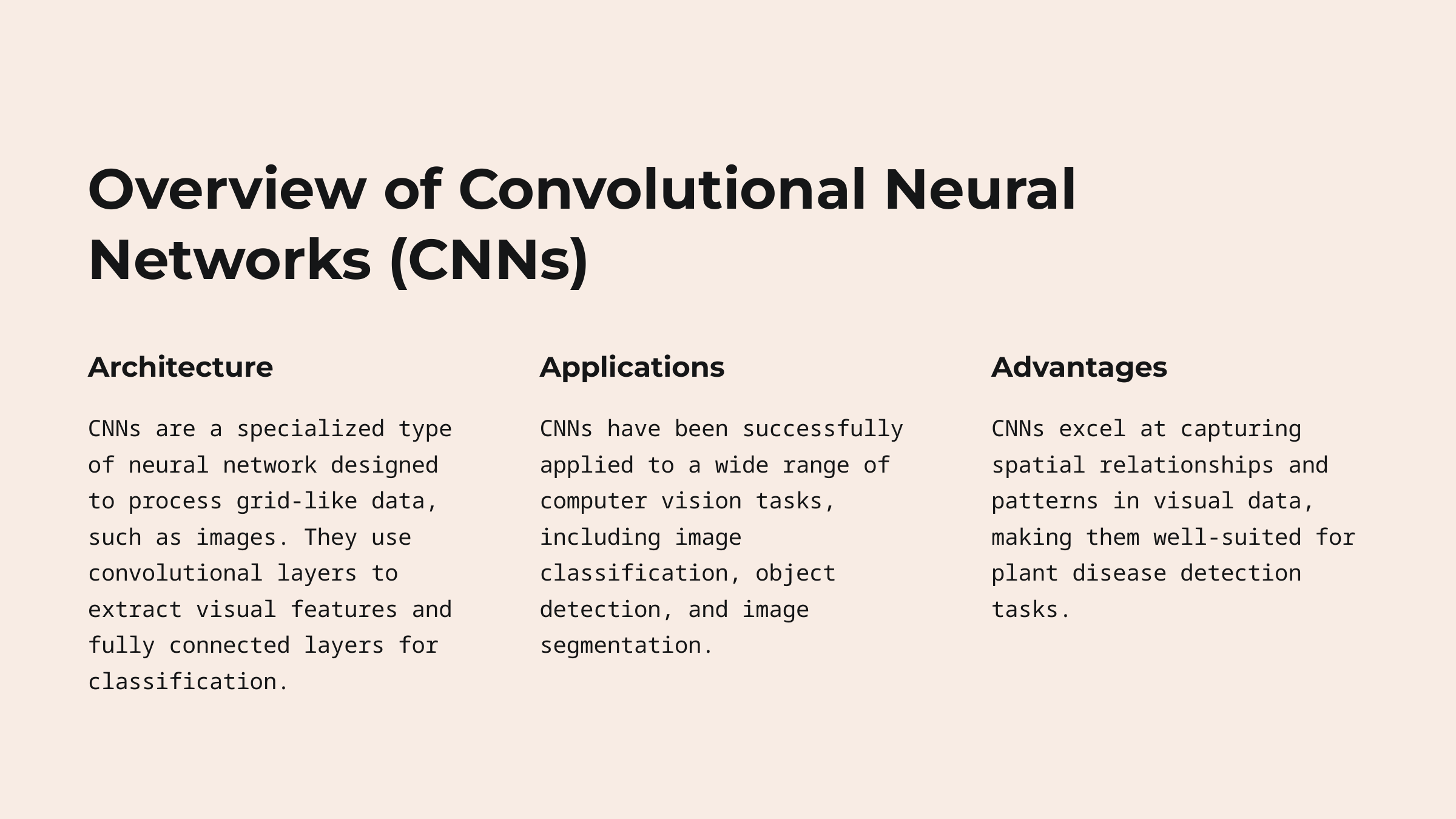

Overview of Convolutional Neural Networks (CNNs)
Architecture
Applications
Advantages
CNNs are a specialized type of neural network designed to process grid-like data, such as images. They use convolutional layers to extract visual features and fully connected layers for classification.
CNNs have been successfully applied to a wide range of computer vision tasks, including image classification, object detection, and image segmentation.
CNNs excel at capturing spatial relationships and patterns in visual data, making them well-suited for plant disease detection tasks.